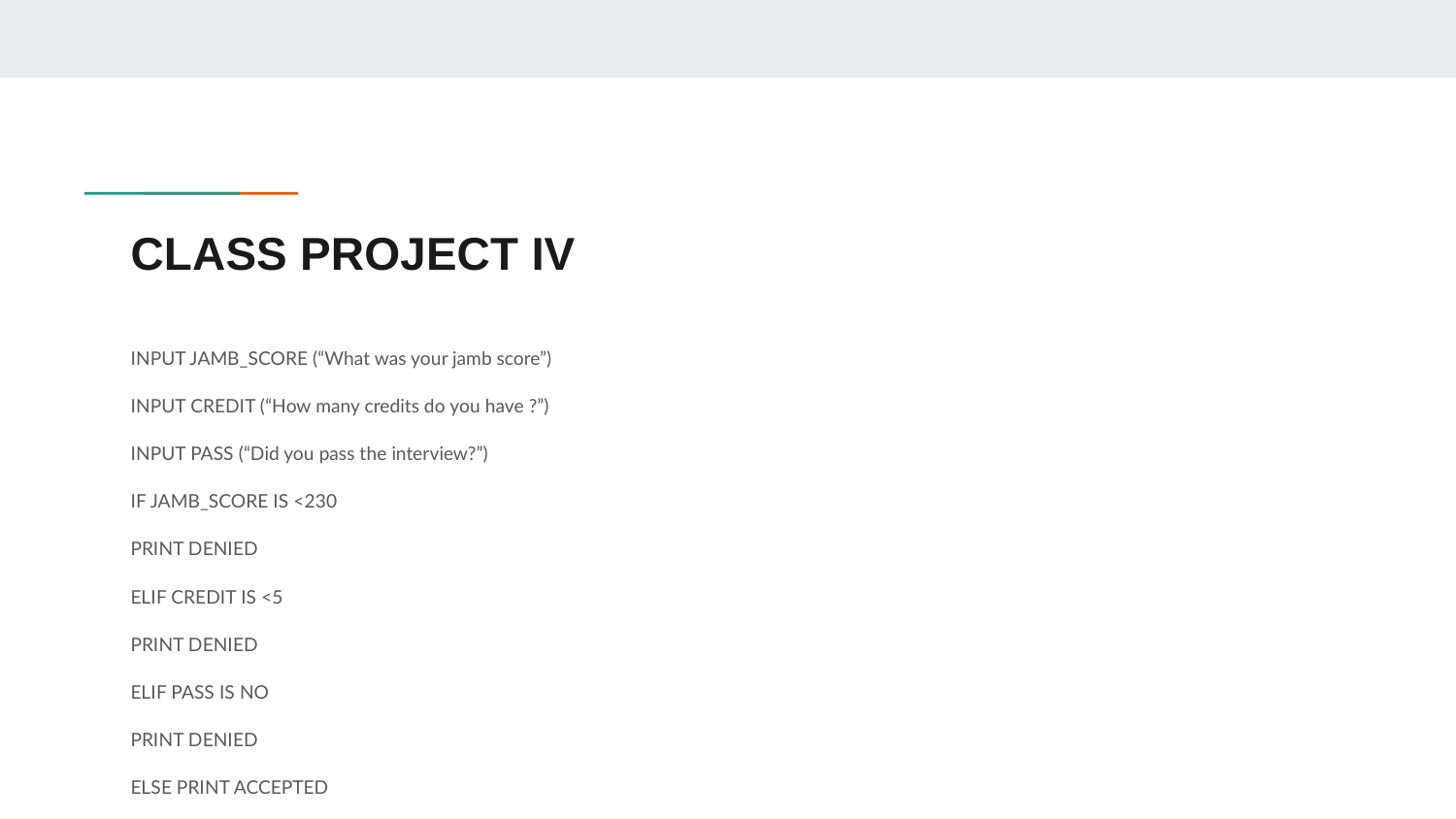

# CLASS PROJECT IV
INPUT JAMB_SCORE (“What was your jamb score”)
INPUT CREDIT (“How many credits do you have ?”)
INPUT PASS (“Did you pass the interview?”)
IF JAMB_SCORE IS <230
PRINT DENIED
ELIF CREDIT IS <5
PRINT DENIED
ELIF PASS IS NO
PRINT DENIED
ELSE PRINT ACCEPTED